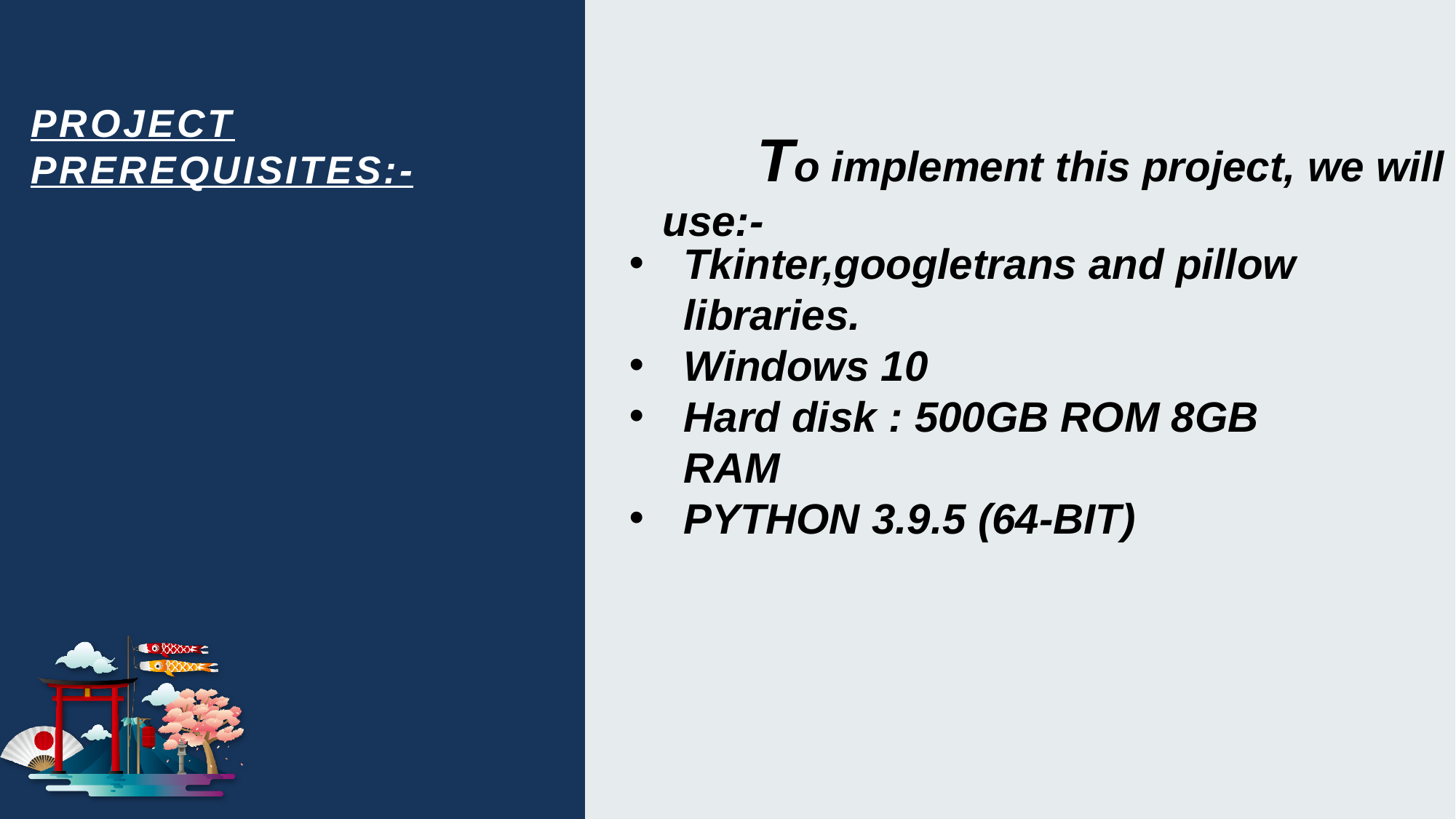

To implement this project, we will use:-
# PROJECT PREREQUISITES:-
Tkinter,googletrans and pillow libraries.
Windows 10
Hard disk : 500GB ROM 8GB RAM
PYTHON 3.9.5 (64-BIT)